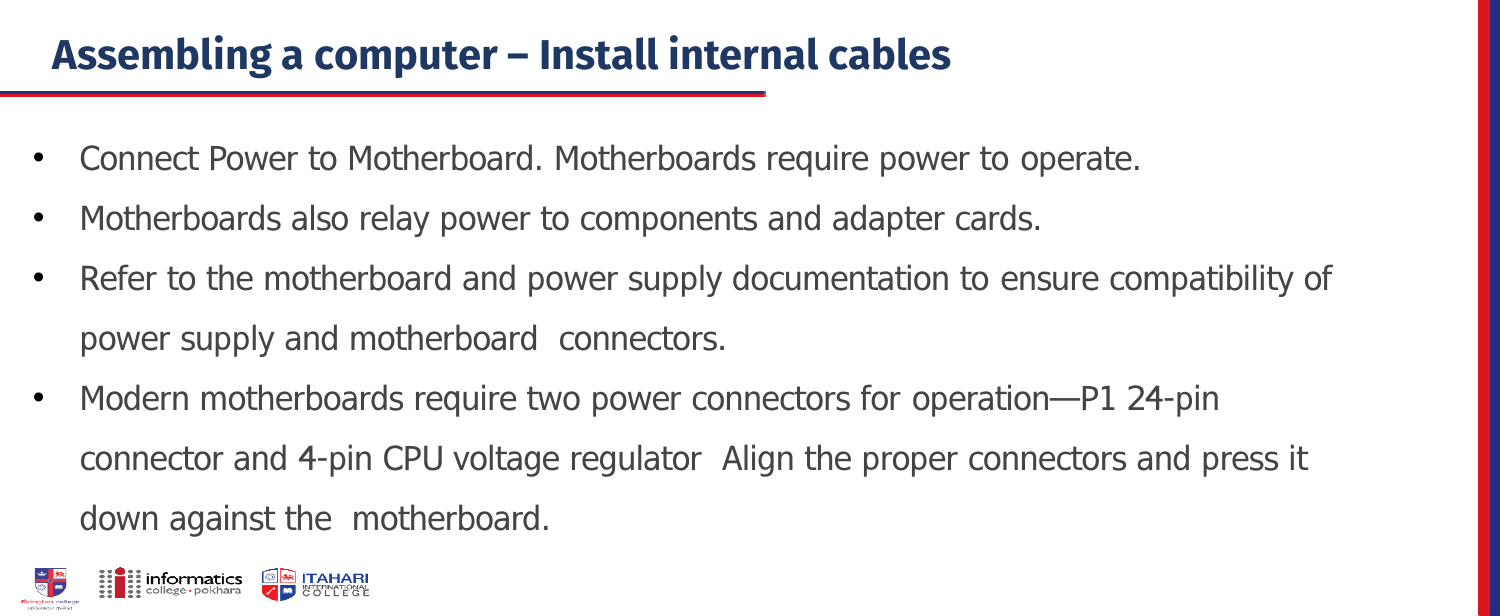

# Assembling a computer – Install internal cables
Connect Power to Motherboard. Motherboards require power to operate.
Motherboards also relay power to components and adapter cards.
Refer to the motherboard and power supply documentation to ensure compatibility of power supply and motherboard  connectors.
Modern motherboards require two power connectors for operation—P1 24-pin connector and 4-pin CPU voltage regulator  Align the proper connectors and press it down against the  motherboard.